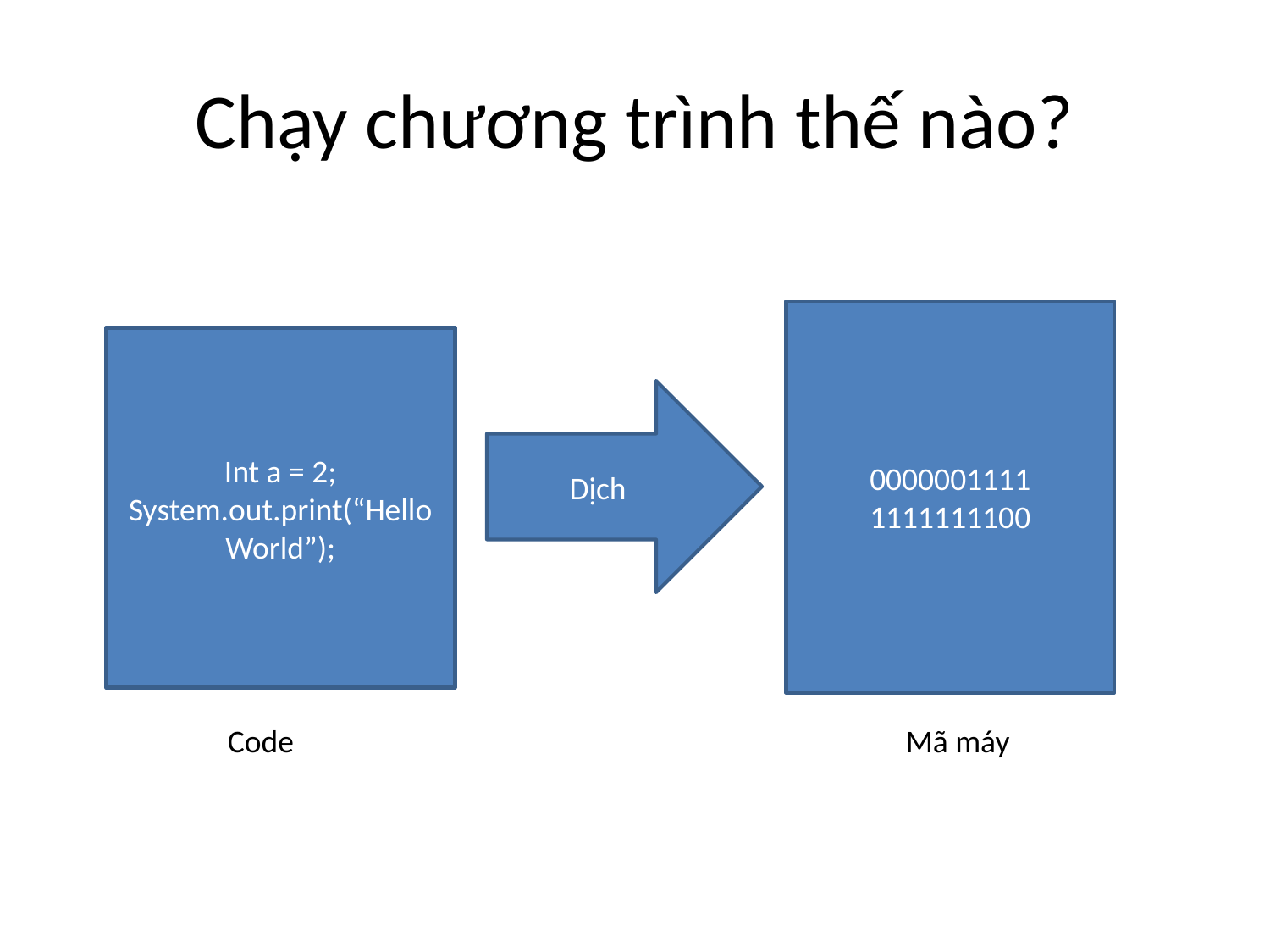

# Chạy chương trình thế nào?
0000001111
1111111100
Int a = 2;
System.out.print(“HelloWorld”);

Dịch
Mã máy
Code